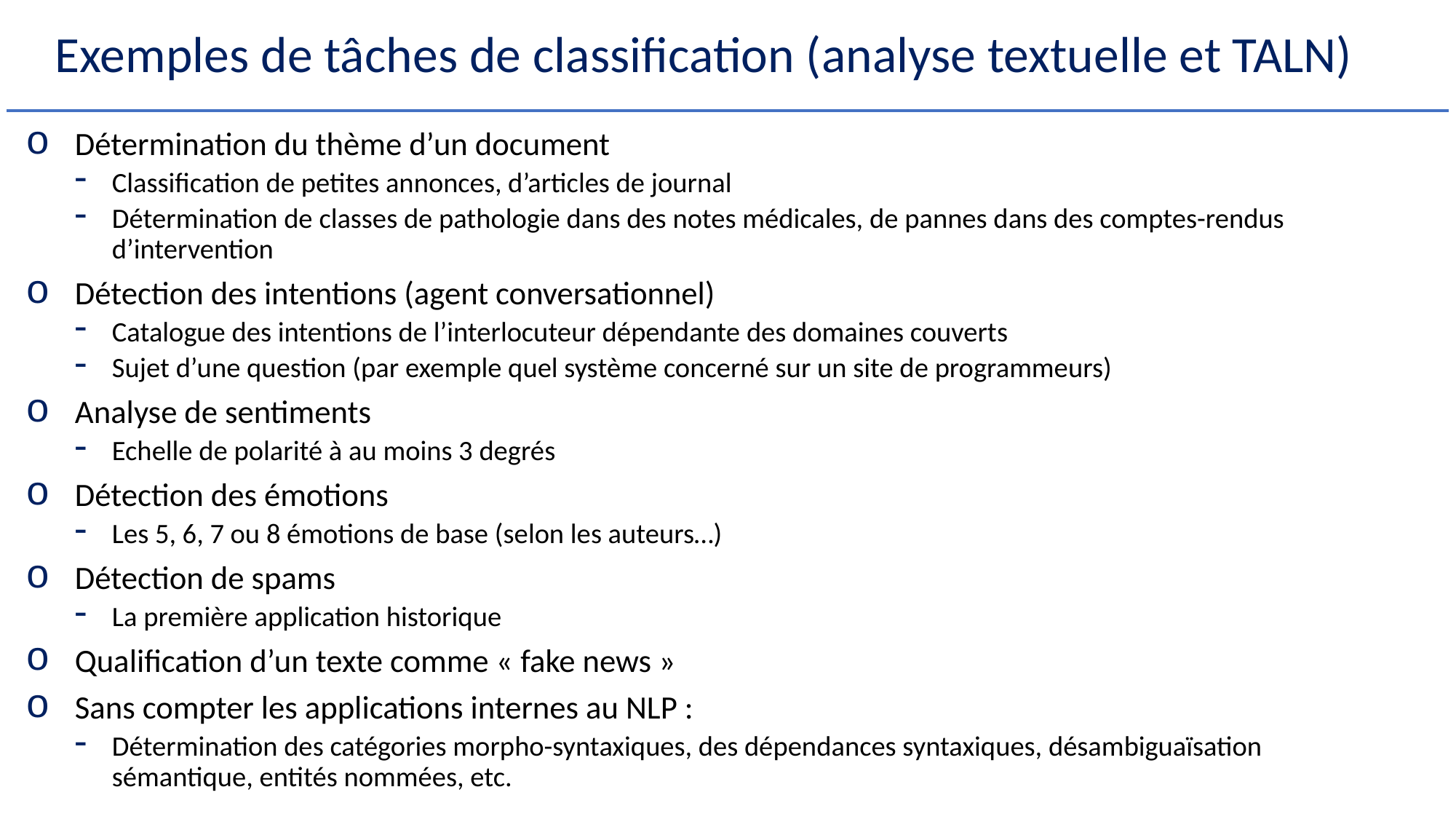

Exemples de tâches de classification (analyse textuelle et TALN)
Détermination du thème d’un document
Classification de petites annonces, d’articles de journal
Détermination de classes de pathologie dans des notes médicales, de pannes dans des comptes-rendus d’intervention
Détection des intentions (agent conversationnel)
Catalogue des intentions de l’interlocuteur dépendante des domaines couverts
Sujet d’une question (par exemple quel système concerné sur un site de programmeurs)
Analyse de sentiments
Echelle de polarité à au moins 3 degrés
Détection des émotions
Les 5, 6, 7 ou 8 émotions de base (selon les auteurs…)
Détection de spams
La première application historique
Qualification d’un texte comme « fake news »
Sans compter les applications internes au NLP :
Détermination des catégories morpho-syntaxiques, des dépendances syntaxiques, désambiguaïsation sémantique, entités nommées, etc.